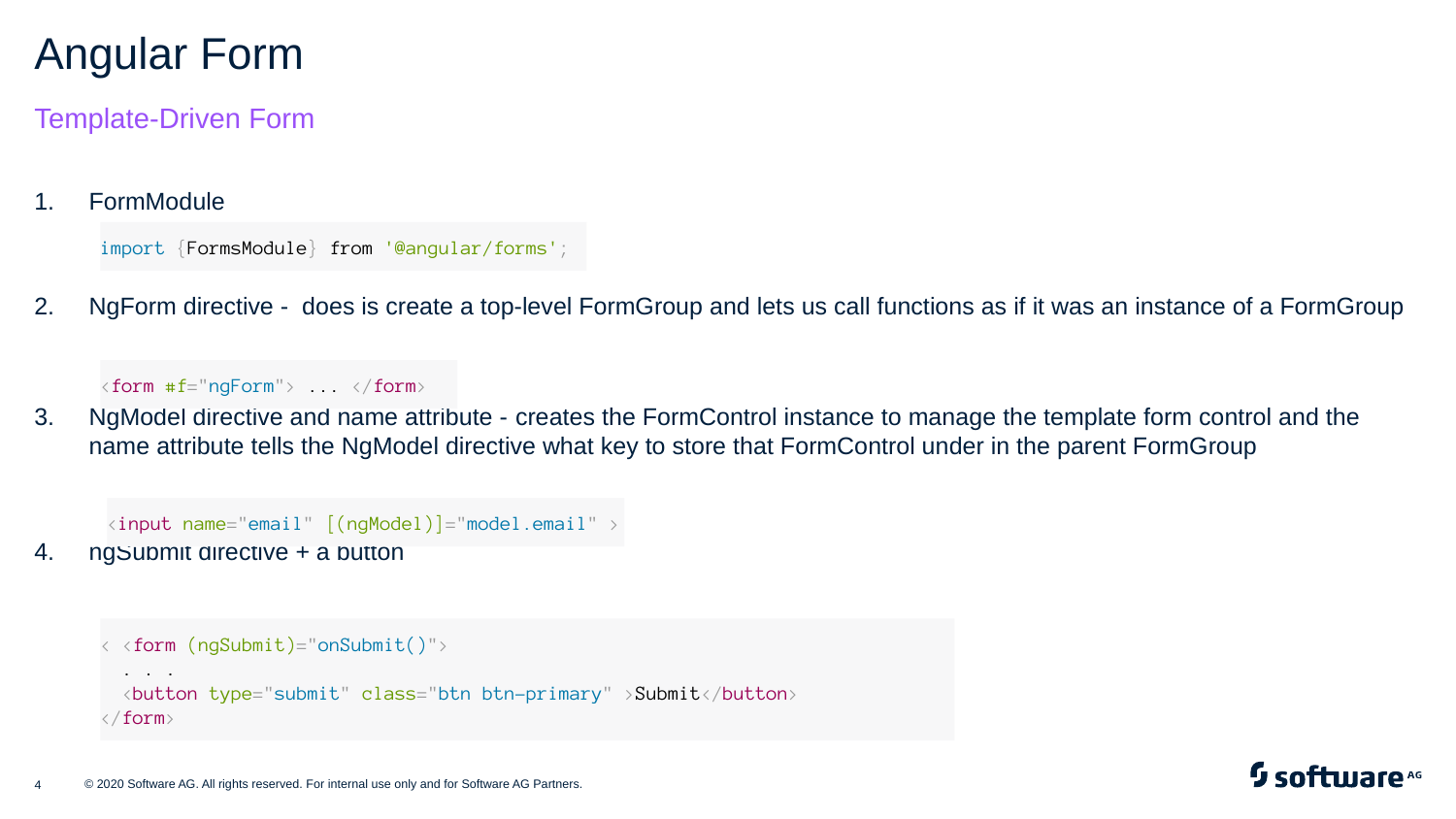

# Angular Form
Template-Driven Form
FormModule

NgForm directive -  does is create a top-level FormGroup and lets us call functions as if it was an instance of a FormGroup

NgModel directive and name attribute - creates the FormControl instance to manage the template form control and the name attribute tells the NgModel directive what key to store that FormControl under in the parent FormGroup

ngSubmit directive + a button

import {FormsModule} from '@angular/forms';
<form #f="ngForm"> ... </form>
<input name="email" [(ngModel)]="model.email" >
< <form (ngSubmit)="onSubmit()">
  . . .
  <button type="submit" class="btn btn-primary" >Submit</button>
</form>
© 2020 Software AG. All rights reserved. For internal use only and for Software AG Partners.
4